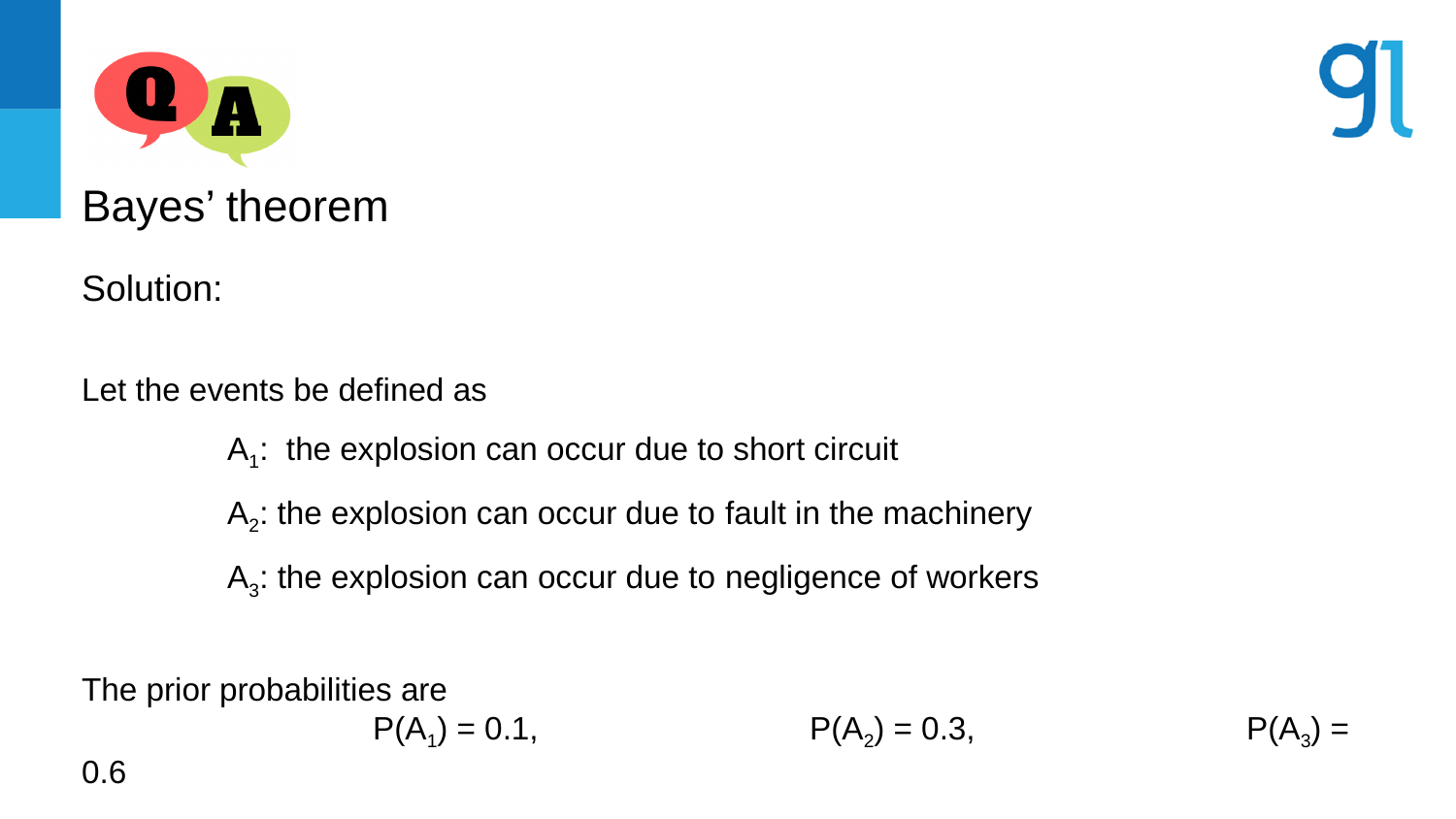

Bayes’ theorem
Solution:
Let the events be defined as
A1:  the explosion can occur due to short circuit
A2: the explosion can occur due to fault in the machinery
A3: the explosion can occur due to negligence of workers

The prior probabilities are
		P(A1) = 0.1,		P(A2) = 0.3,		P(A3) = 0.6